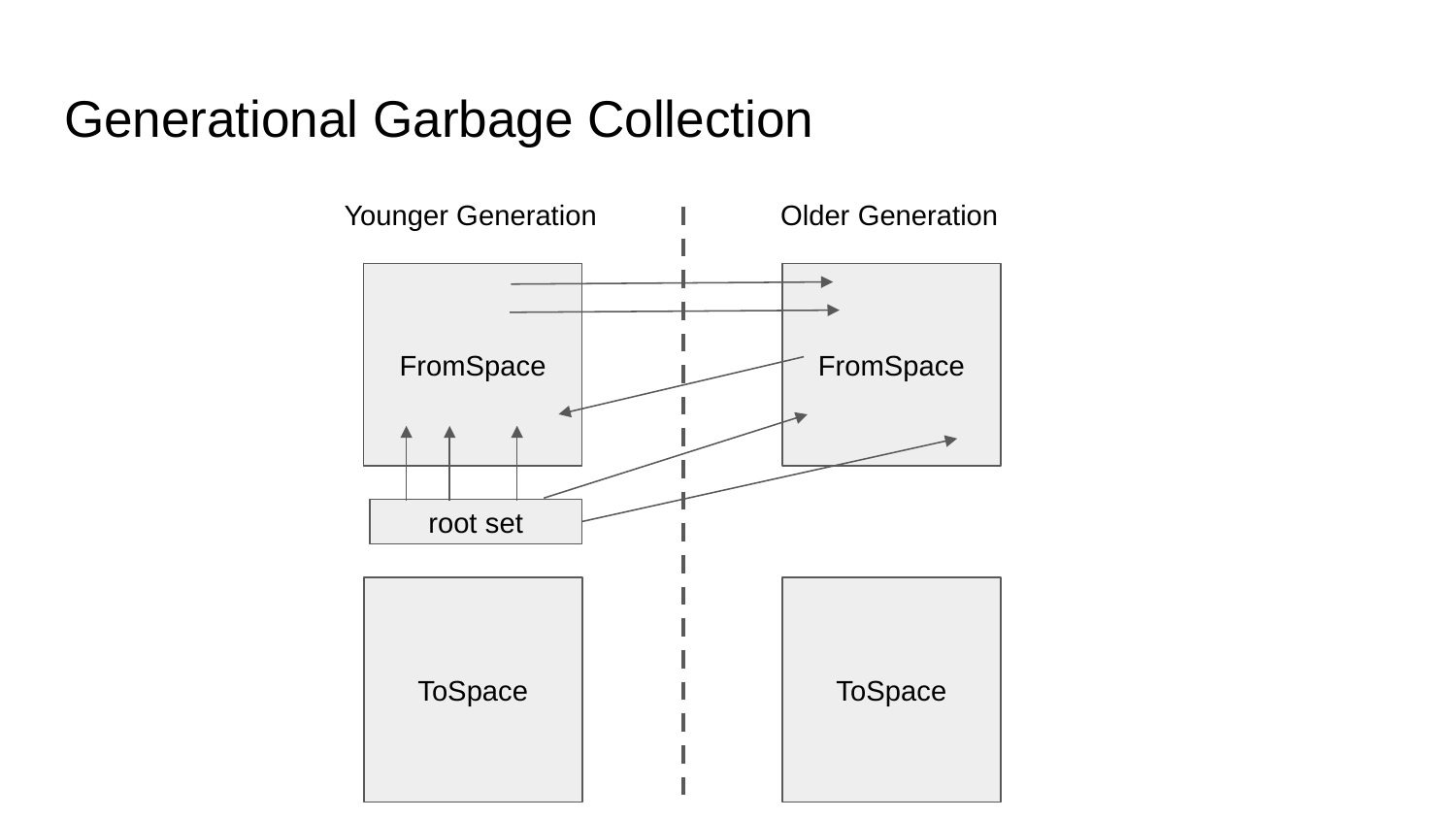

# Generational Garbage Collection
Younger Generation
Older Generation
FromSpace
FromSpace
root set
ToSpace
ToSpace